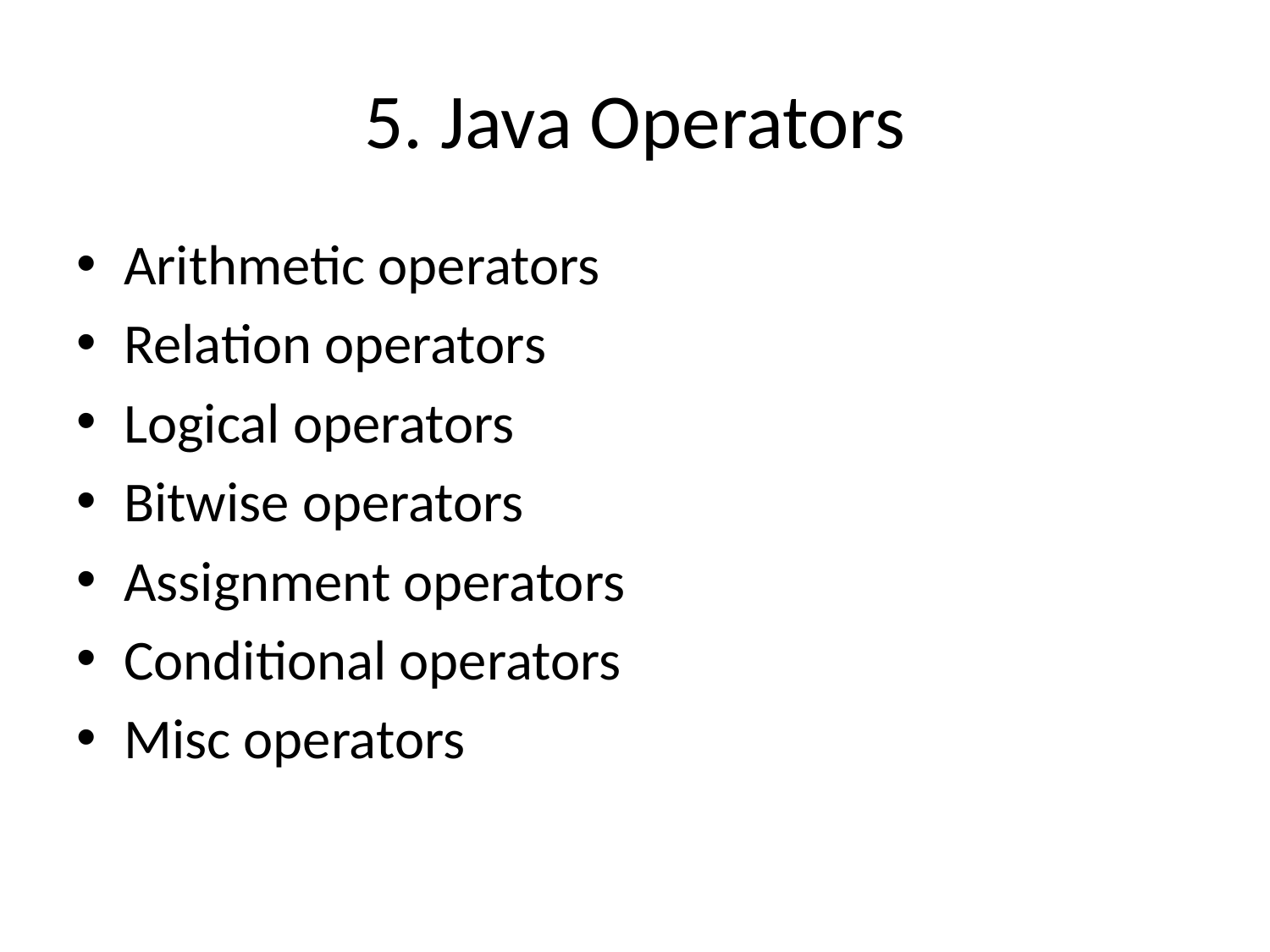

# 5. Java Operators
Arithmetic operators
Relation operators
Logical operators
Bitwise operators
Assignment operators
Conditional operators
Misc operators